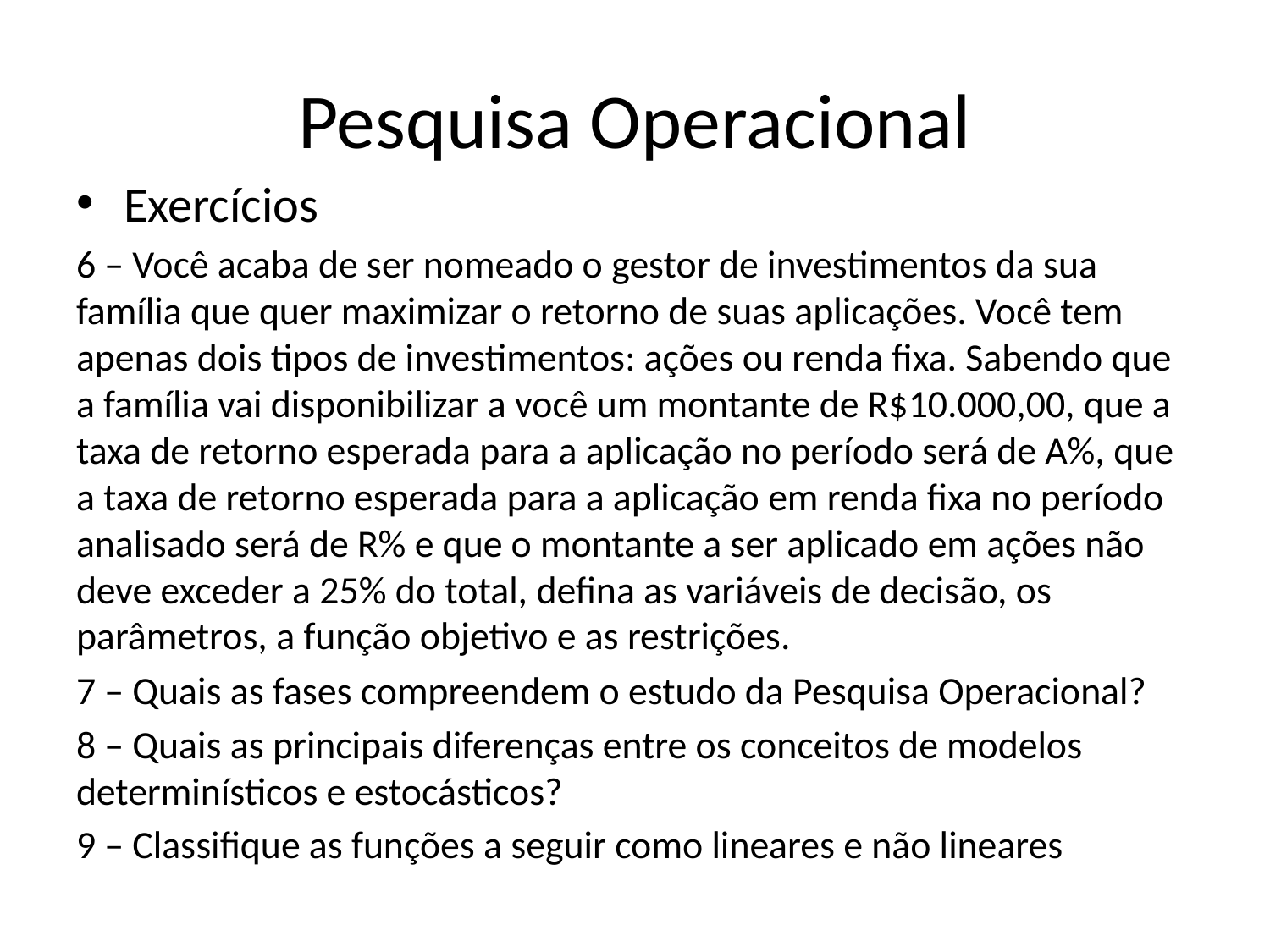

# Pesquisa Operacional
Exercícios
6 – Você acaba de ser nomeado o gestor de investimentos da sua família que quer maximizar o retorno de suas aplicações. Você tem apenas dois tipos de investimentos: ações ou renda fixa. Sabendo que a família vai disponibilizar a você um montante de R$10.000,00, que a taxa de retorno esperada para a aplicação no período será de A%, que a taxa de retorno esperada para a aplicação em renda fixa no período analisado será de R% e que o montante a ser aplicado em ações não deve exceder a 25% do total, defina as variáveis de decisão, os parâmetros, a função objetivo e as restrições.
7 – Quais as fases compreendem o estudo da Pesquisa Operacional?
8 – Quais as principais diferenças entre os conceitos de modelos determinísticos e estocásticos?
9 – Classifique as funções a seguir como lineares e não lineares